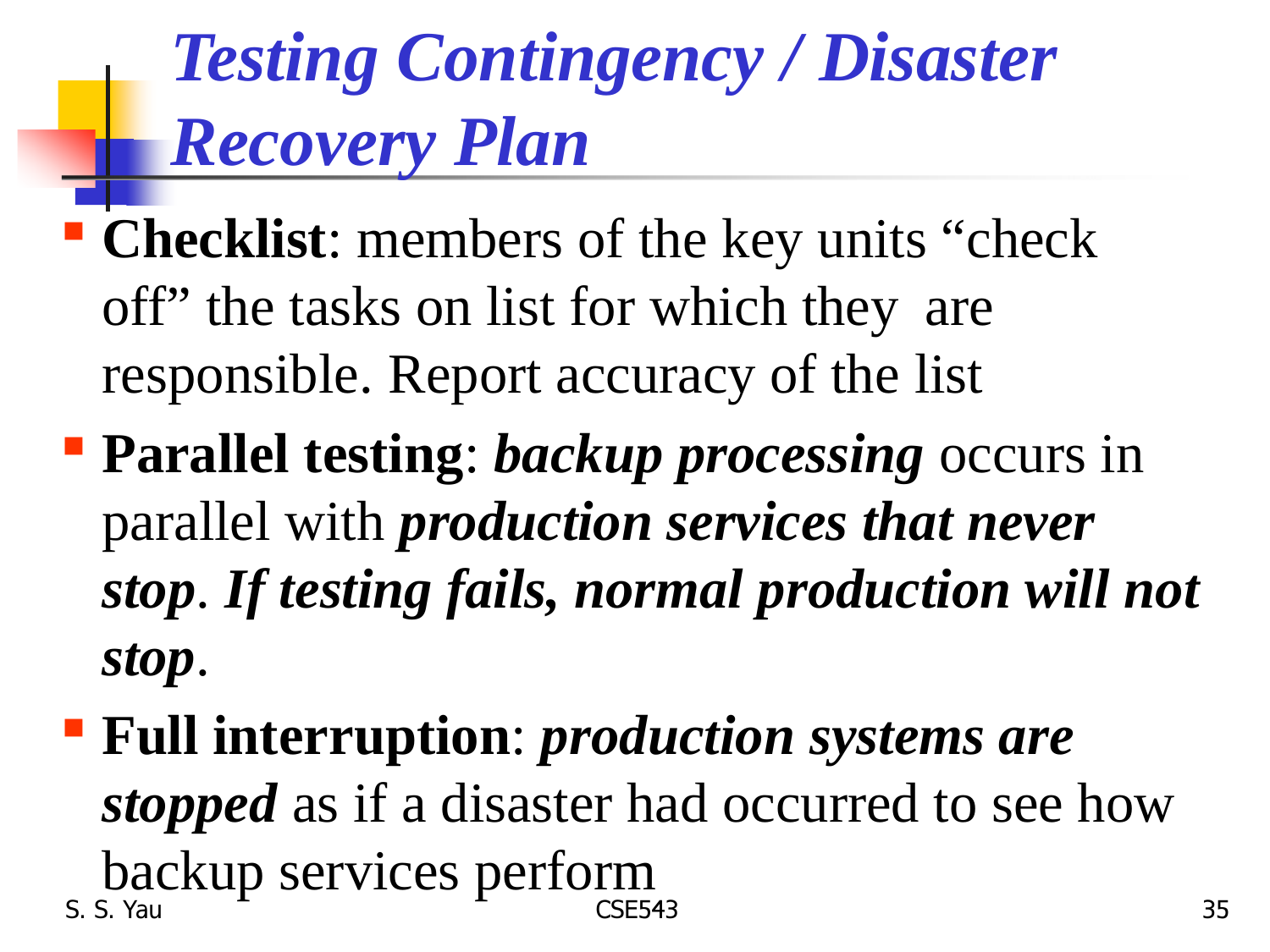

# Testing Contingency / Disaster Recovery Plan
Checklist: members of the key units “check off” the tasks on list for which they are responsible. Report accuracy of the list
Parallel testing: backup processing occurs in parallel with production services that never stop. If testing fails, normal production will not stop.
Full interruption: production systems are stopped as if a disaster had occurred to see how backup services perform
S. S. Yau
CSE543
35